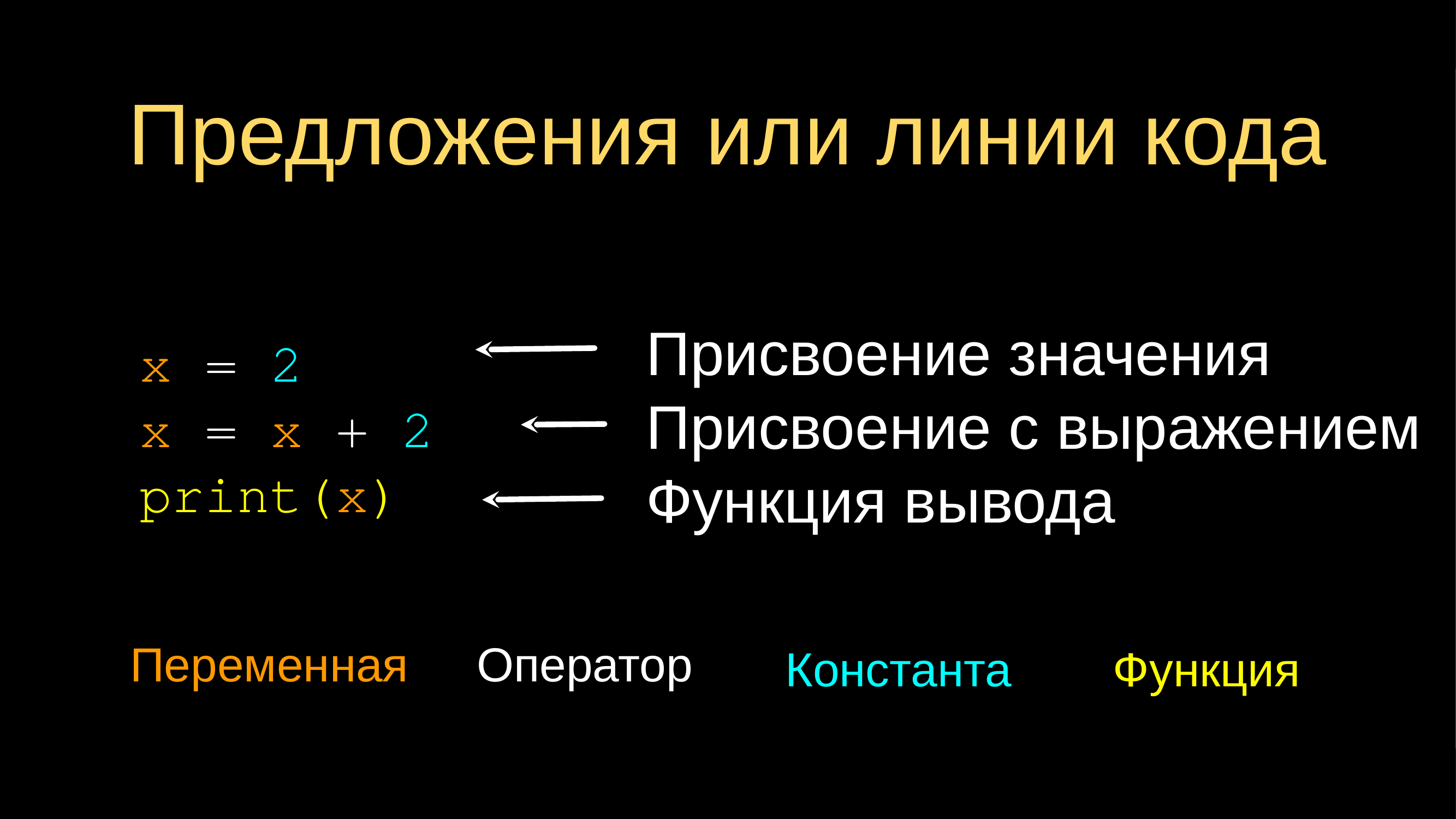

# Предложения или линии кода
Присвоение значения
Присвоение с выражением
Функция вывода
x = 2
x = x + 2
print(x)
Переменная
Оператор
Константа
Функция